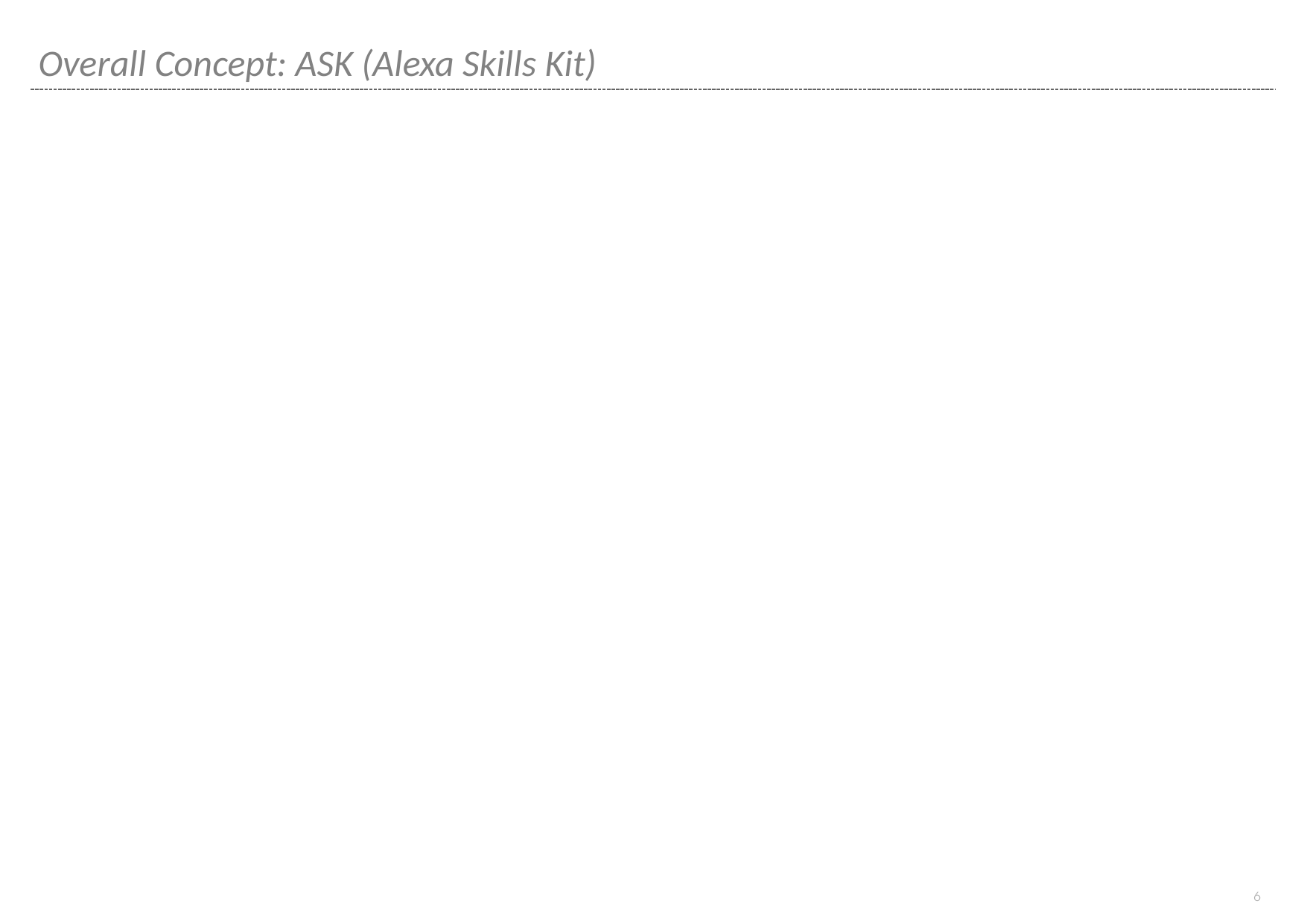

# Overall Concept: ASK (Alexa Skills Kit)
6